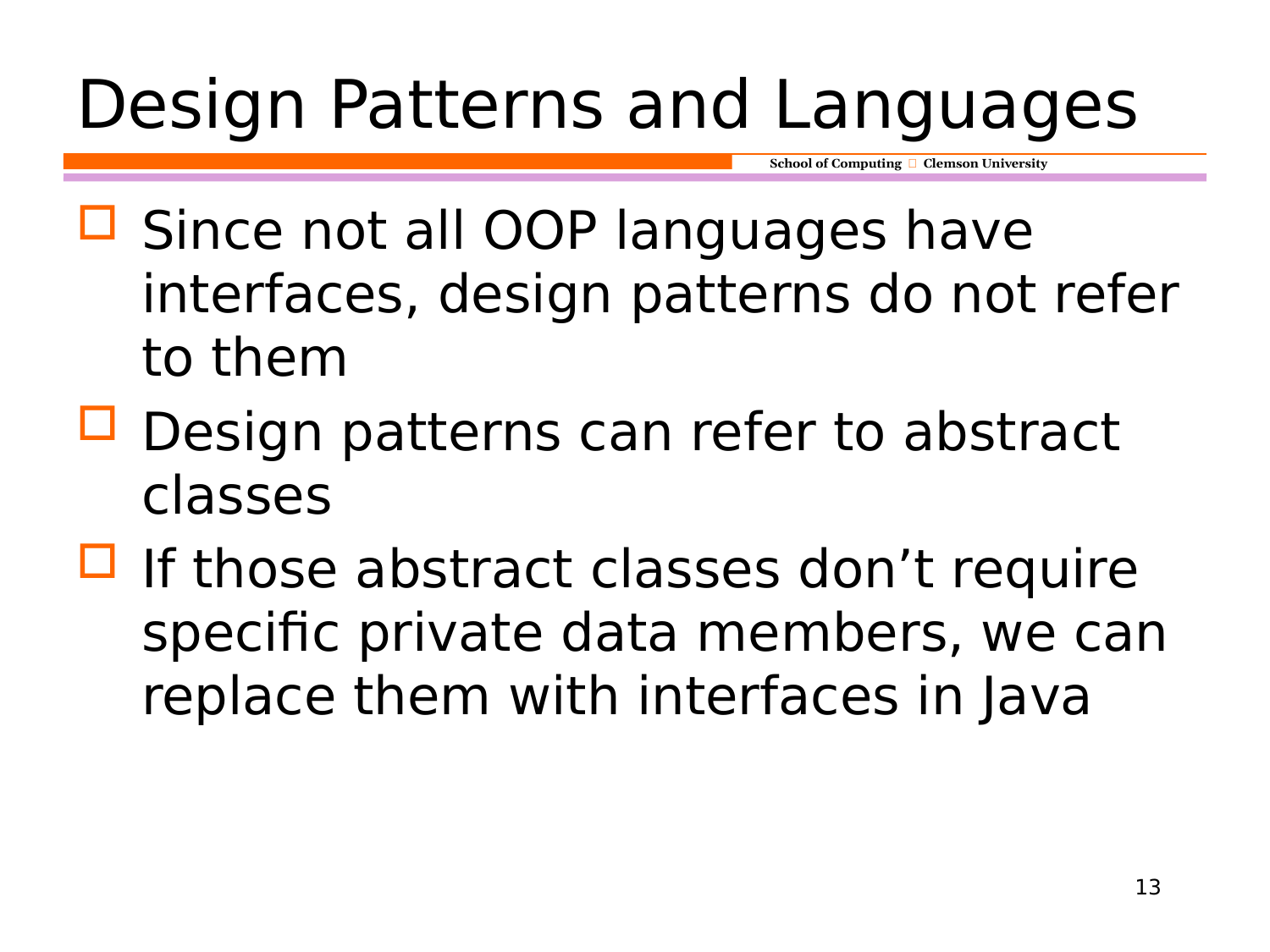

# Design Patterns and Languages
Since not all OOP languages have interfaces, design patterns do not refer to them
Design patterns can refer to abstract classes
If those abstract classes don’t require specific private data members, we can replace them with interfaces in Java
13